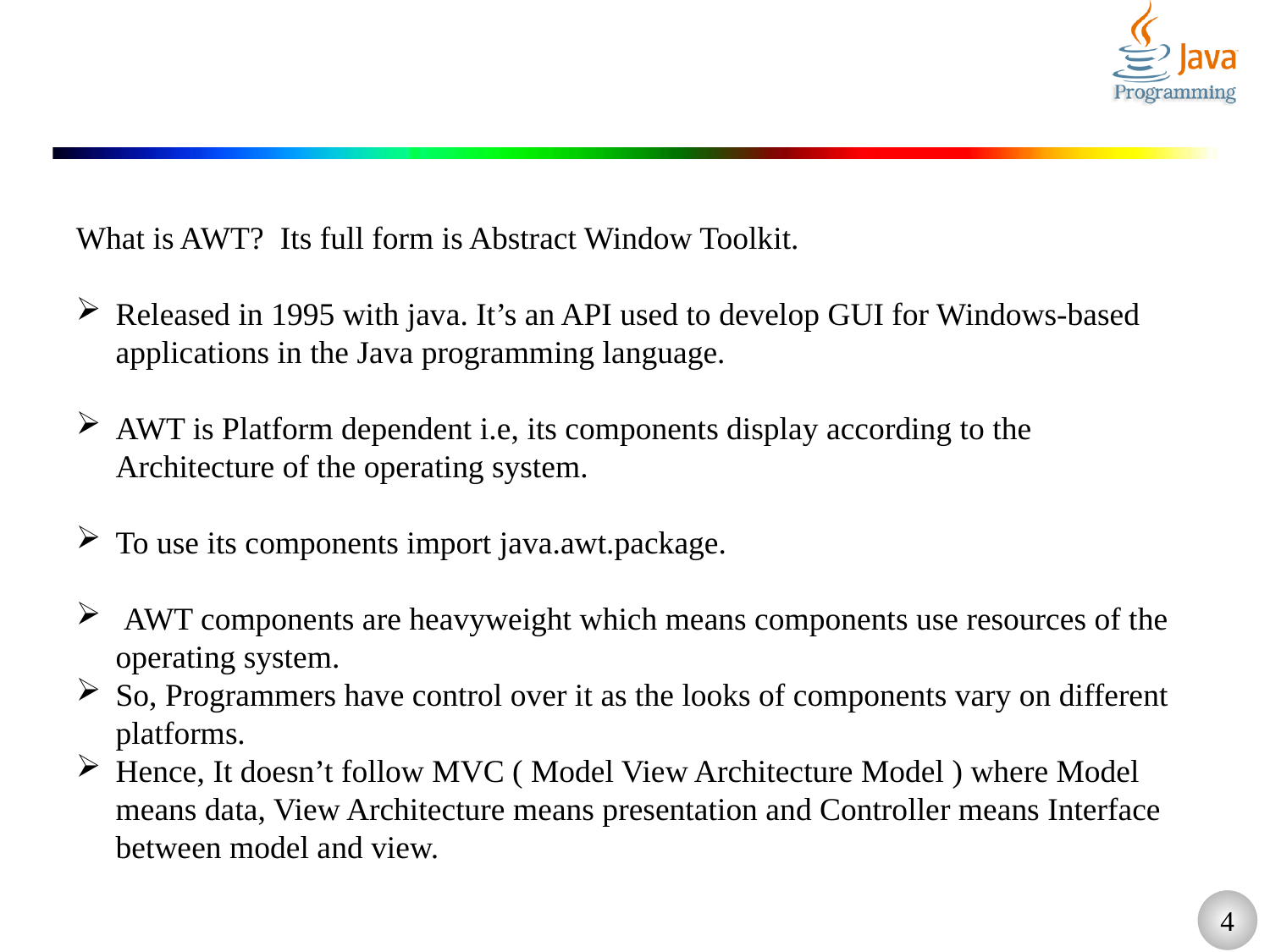

#
What is AWT?  Its full form is Abstract Window Toolkit.

Released in 1995 with java. It’s an API used to develop GUI for Windows-based applications in the Java programming language.

AWT is Platform dependent i.e, its components display according to the Architecture of the operating system.

To use its components import java.awt.package.

 AWT components are heavyweight which means components use resources of the operating system.
So, Programmers have control over it as the looks of components vary on different platforms.
Hence, It doesn’t follow MVC ( Model View Architecture Model ) where Model means data, View Architecture means presentation and Controller means Interface between model and view.